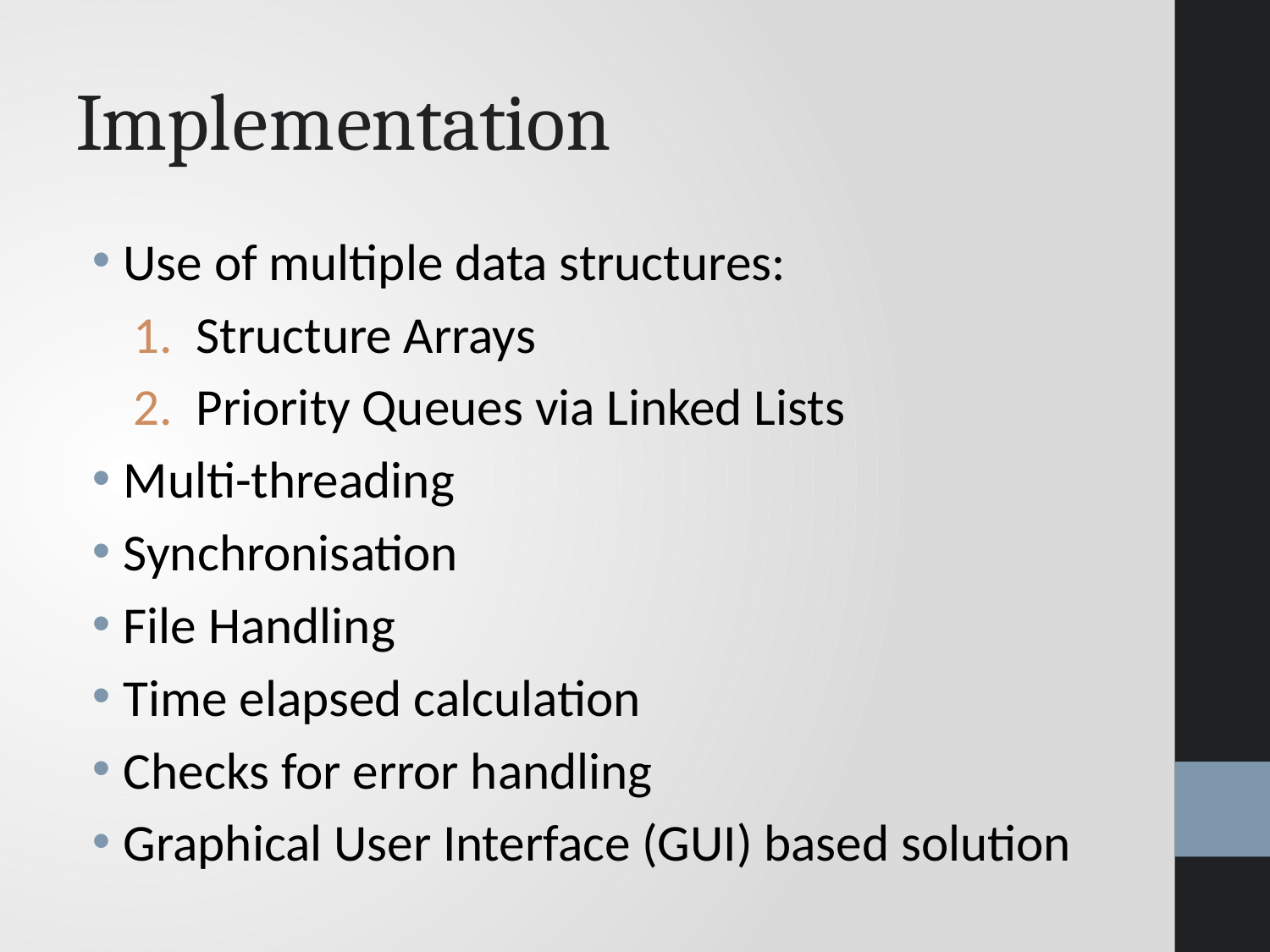

# Implementation
Use of multiple data structures:
Structure Arrays
Priority Queues via Linked Lists
Multi-threading
Synchronisation
File Handling
Time elapsed calculation
Checks for error handling
Graphical User Interface (GUI) based solution